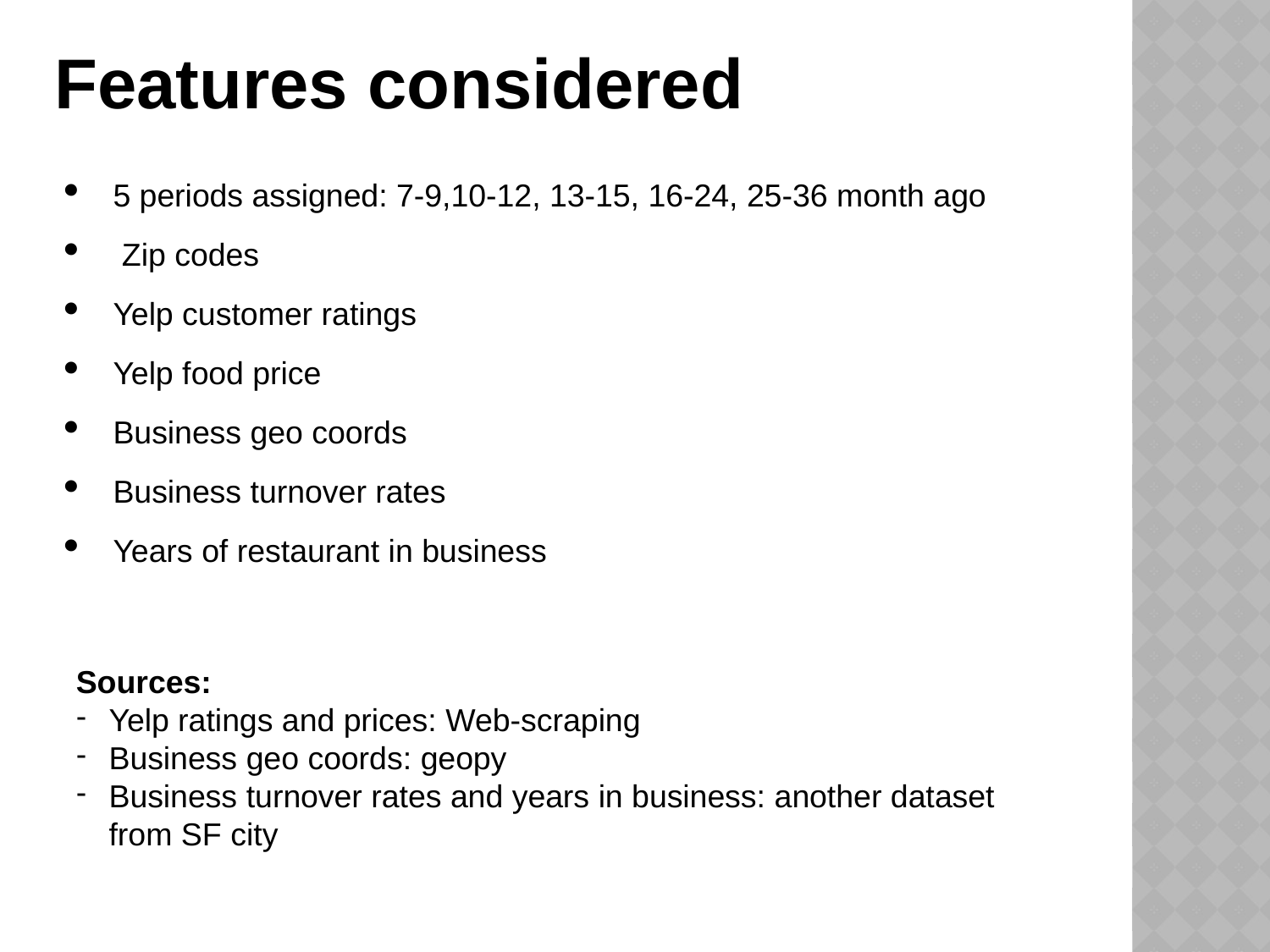

Features considered
5 periods assigned: 7-9,10-12, 13-15, 16-24, 25-36 month ago
 Zip codes
Yelp customer ratings
Yelp food price
Business geo coords
Business turnover rates
Years of restaurant in business
Sources:
Yelp ratings and prices: Web-scraping
Business geo coords: geopy
Business turnover rates and years in business: another dataset from SF city